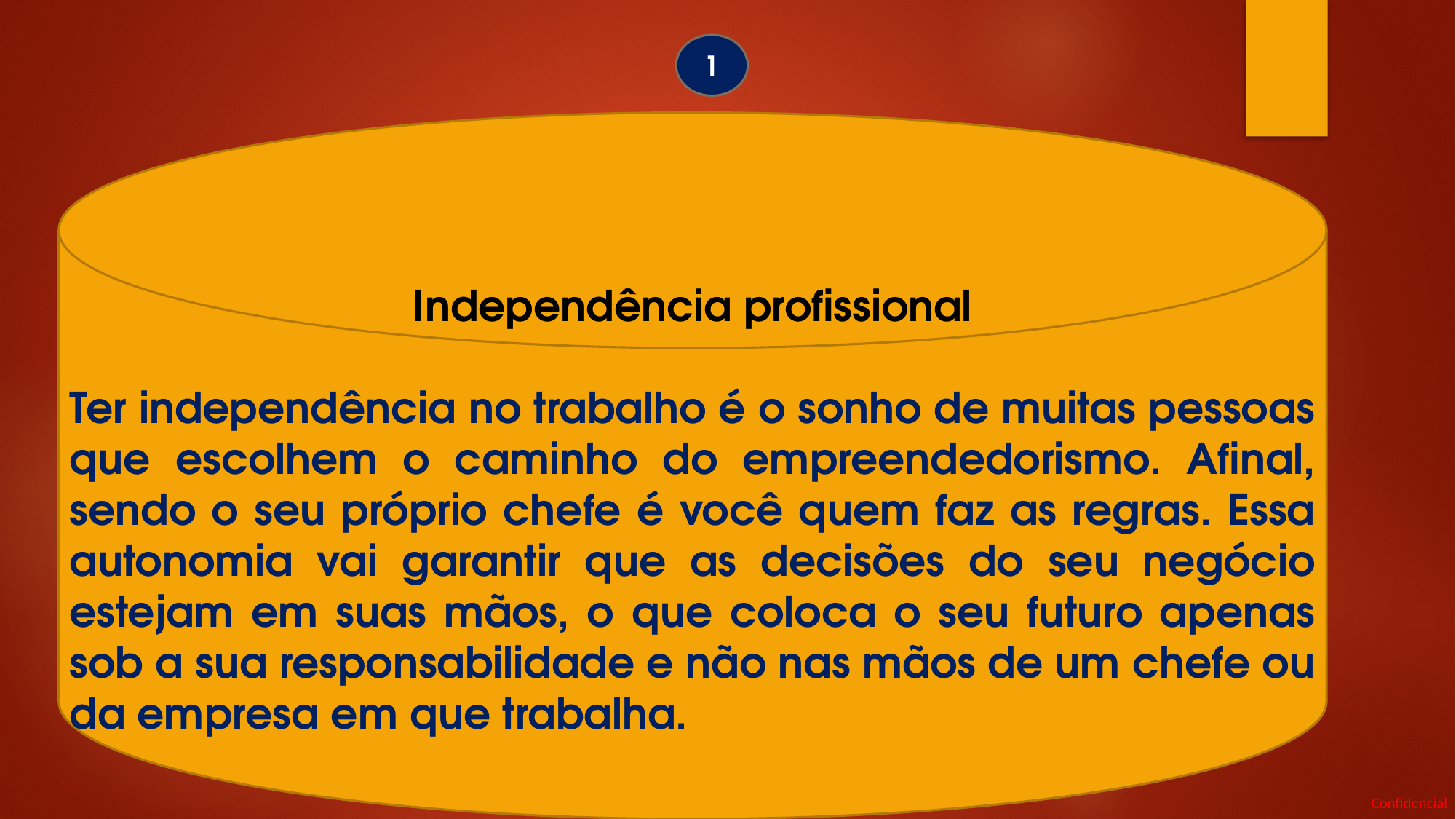

1
Independência profissional

Ter independência no trabalho é o sonho de muitas pessoas que escolhem o caminho do empreendedorismo. Afinal, sendo o seu próprio chefe é você quem faz as regras. Essa autonomia vai garantir que as decisões do seu negócio estejam em suas mãos, o que coloca o seu futuro apenas sob a sua responsabilidade e não nas mãos de um chefe ou da empresa em que trabalha.